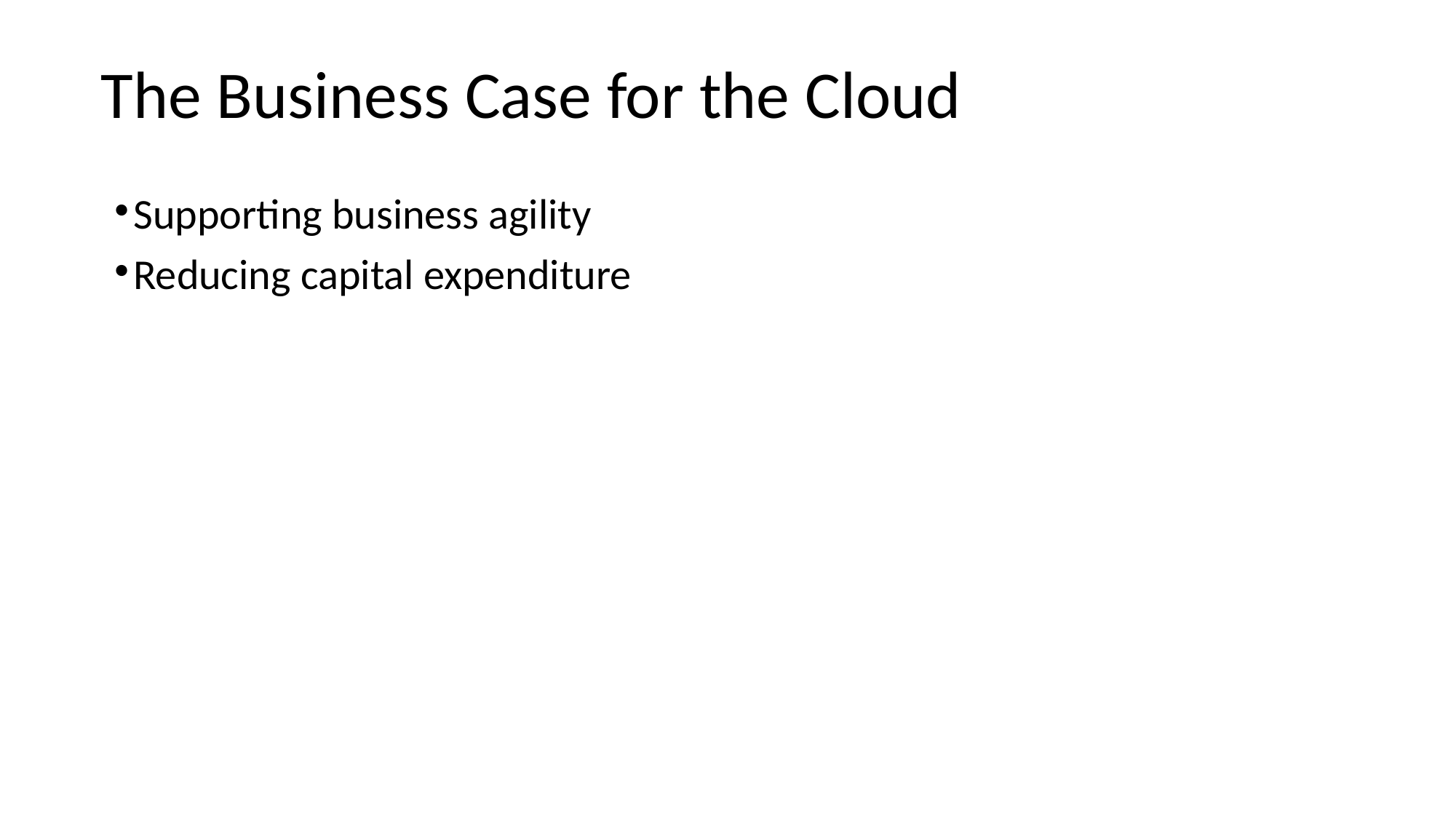

The Business Case for the Cloud
Supporting business agility
Reducing capital expenditure